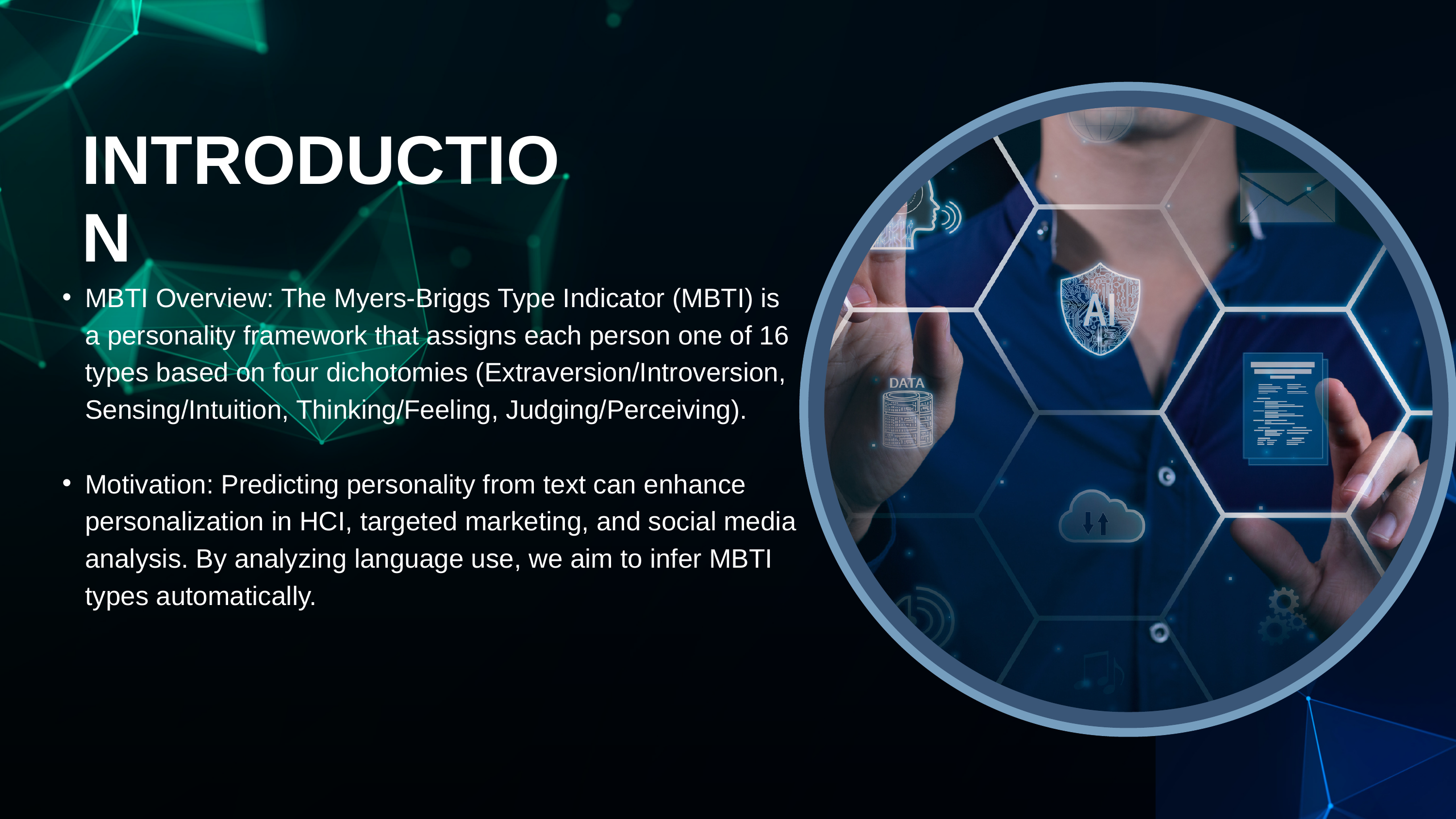

INTRODUCTION
MBTI Overview: The Myers-Briggs Type Indicator (MBTI) is a personality framework that assigns each person one of 16 types based on four dichotomies (Extraversion/Introversion, Sensing/Intuition, Thinking/Feeling, Judging/Perceiving).

Motivation: Predicting personality from text can enhance personalization in HCI, targeted marketing, and social media analysis. By analyzing language use, we aim to infer MBTI types automatically.